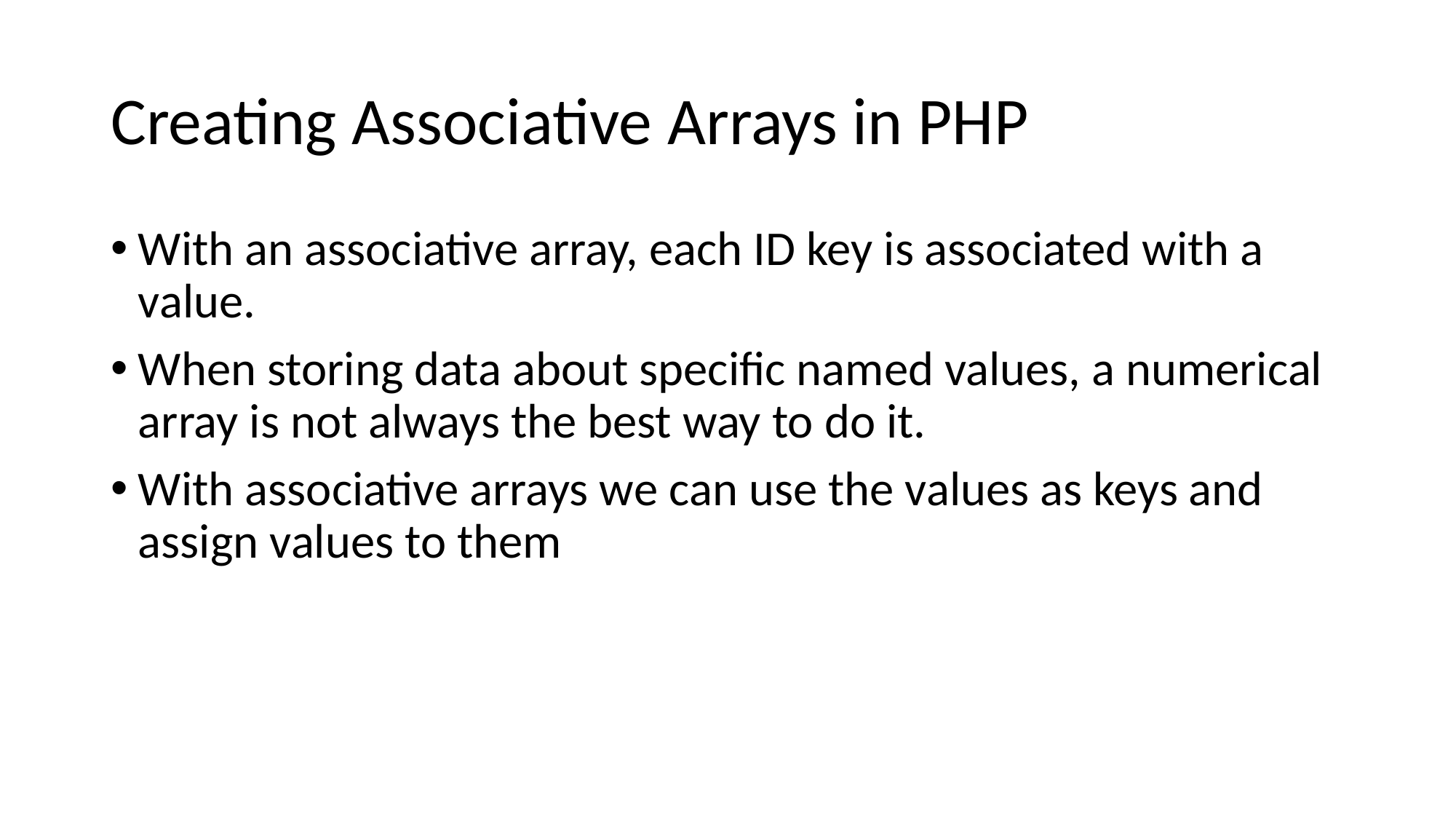

# Creating Associative Arrays in PHP
With an associative array, each ID key is associated with a value.
When storing data about specific named values, a numerical array is not always the best way to do it.
With associative arrays we can use the values as keys and assign values to them